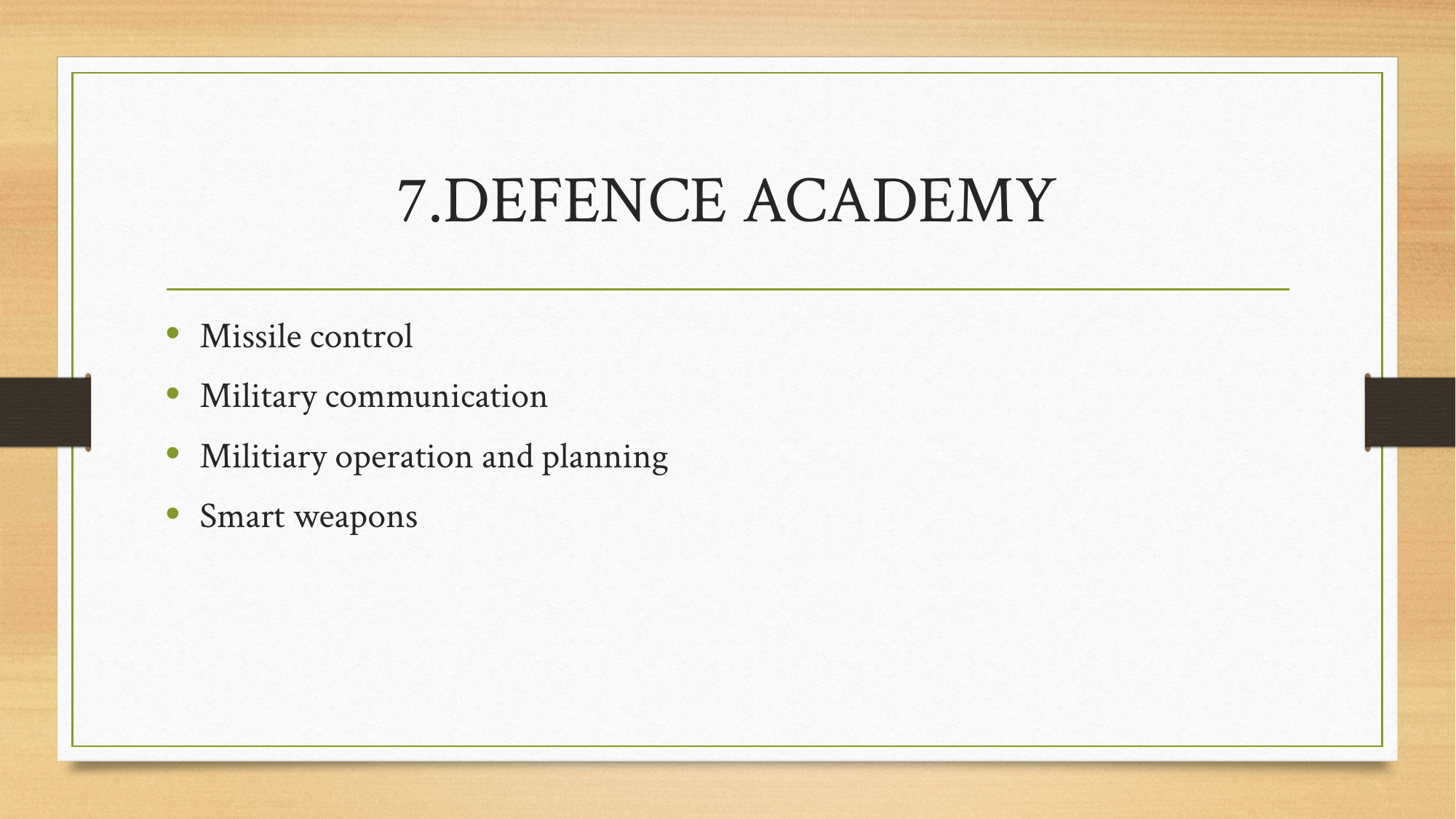

# 7.DEFENCE ACADEMY
Missile control
Military communication
Militiary operation and planning
Smart weapons